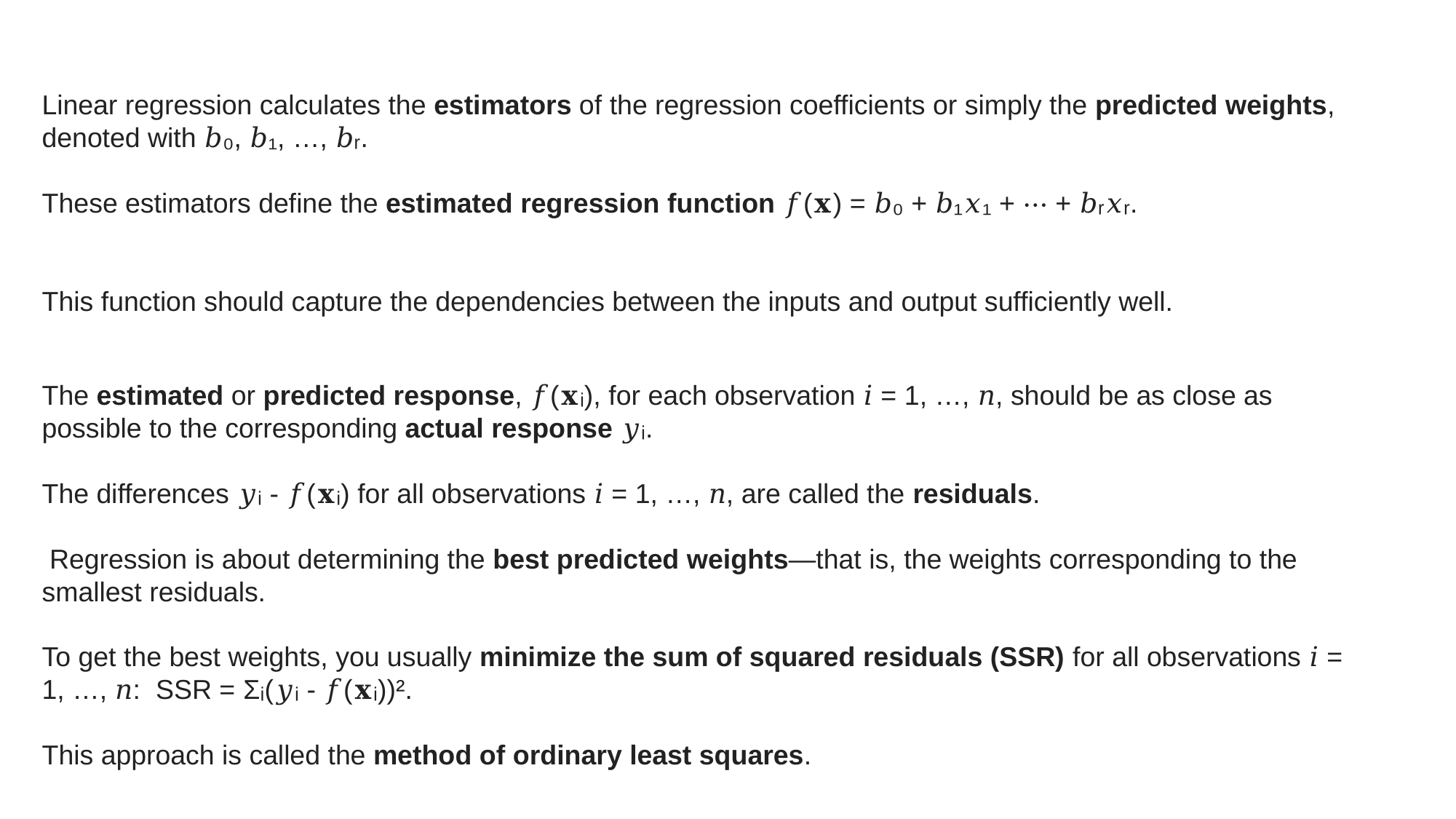

Linear regression calculates the estimators of the regression coefficients or simply the predicted weights, denoted with 𝑏₀, 𝑏₁, …, 𝑏ᵣ.

These estimators define the estimated regression function 𝑓(𝐱) = 𝑏₀ + 𝑏₁𝑥₁ + ⋯ + 𝑏ᵣ𝑥ᵣ.

This function should capture the dependencies between the inputs and output sufficiently well.
The estimated or predicted response, 𝑓(𝐱ᵢ), for each observation 𝑖 = 1, …, 𝑛, should be as close as possible to the corresponding actual response 𝑦ᵢ.

The differences 𝑦ᵢ - 𝑓(𝐱ᵢ) for all observations 𝑖 = 1, …, 𝑛, are called the residuals.

 Regression is about determining the best predicted weights—that is, the weights corresponding to the smallest residuals.
To get the best weights, you usually minimize the sum of squared residuals (SSR) for all observations 𝑖 = 1, …, 𝑛:  SSR = Σᵢ(𝑦ᵢ - 𝑓(𝐱ᵢ))².

This approach is called the method of ordinary least squares.